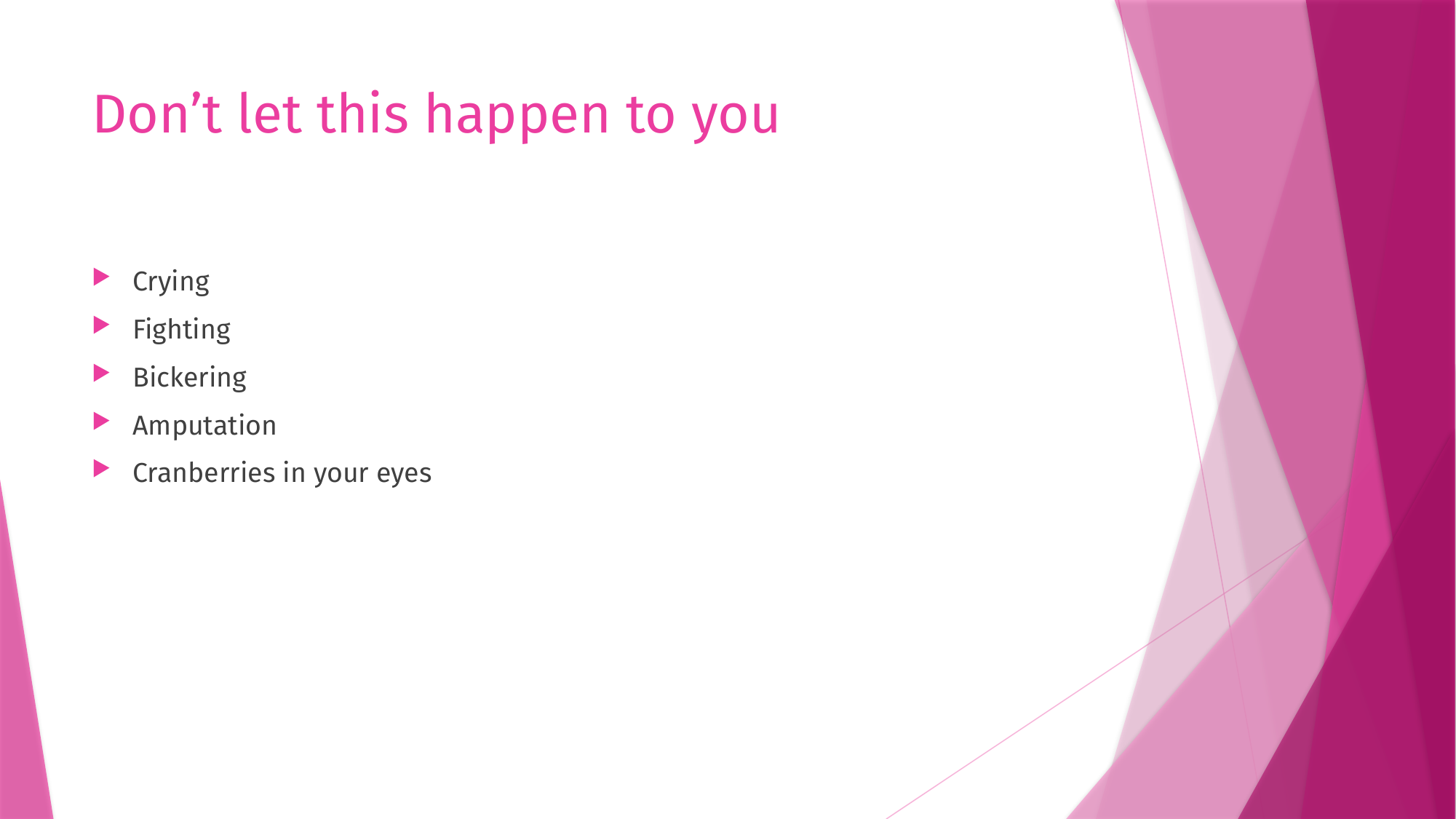

# Don’t let this happen to you
Crying
Fighting
Bickering
Amputation
Cranberries in your eyes